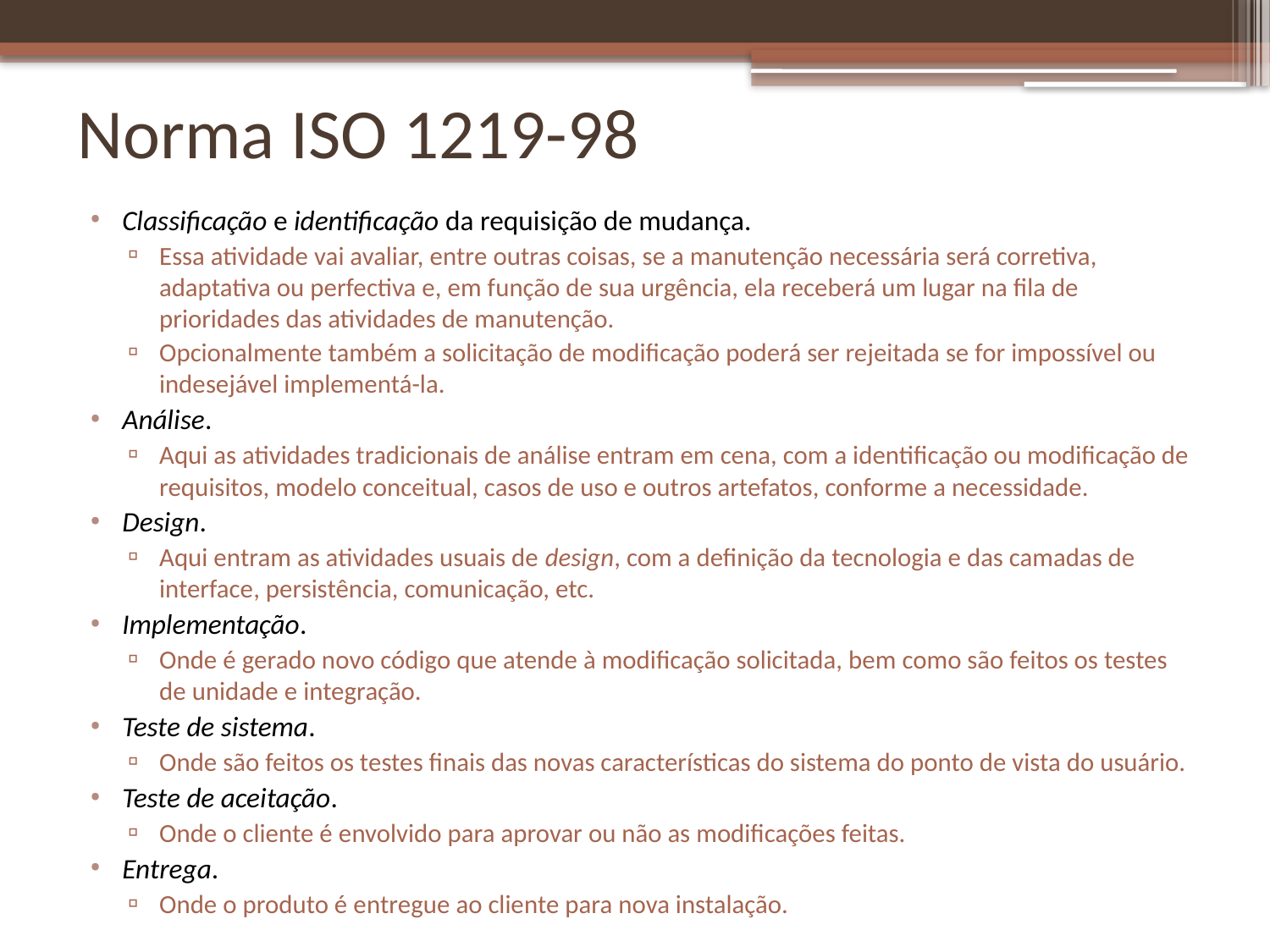

# Norma ISO 1219-98
Classificação e identificação da requisição de mudança.
Essa atividade vai avaliar, entre outras coisas, se a manutenção necessária será corretiva, adaptativa ou perfectiva e, em função de sua urgência, ela receberá um lugar na fila de prioridades das atividades de manutenção.
Opcionalmente também a solicitação de modificação poderá ser rejeitada se for impossível ou indesejável implementá-la.
Análise.
Aqui as atividades tradicionais de análise entram em cena, com a identificação ou modificação de requisitos, modelo conceitual, casos de uso e outros artefatos, conforme a necessidade.
Design.
Aqui entram as atividades usuais de design, com a definição da tecnologia e das camadas de interface, persistência, comunicação, etc.
Implementação.
Onde é gerado novo código que atende à modificação solicitada, bem como são feitos os testes de unidade e integração.
Teste de sistema.
Onde são feitos os testes finais das novas características do sistema do ponto de vista do usuário.
Teste de aceitação.
Onde o cliente é envolvido para aprovar ou não as modificações feitas.
Entrega.
Onde o produto é entregue ao cliente para nova instalação.